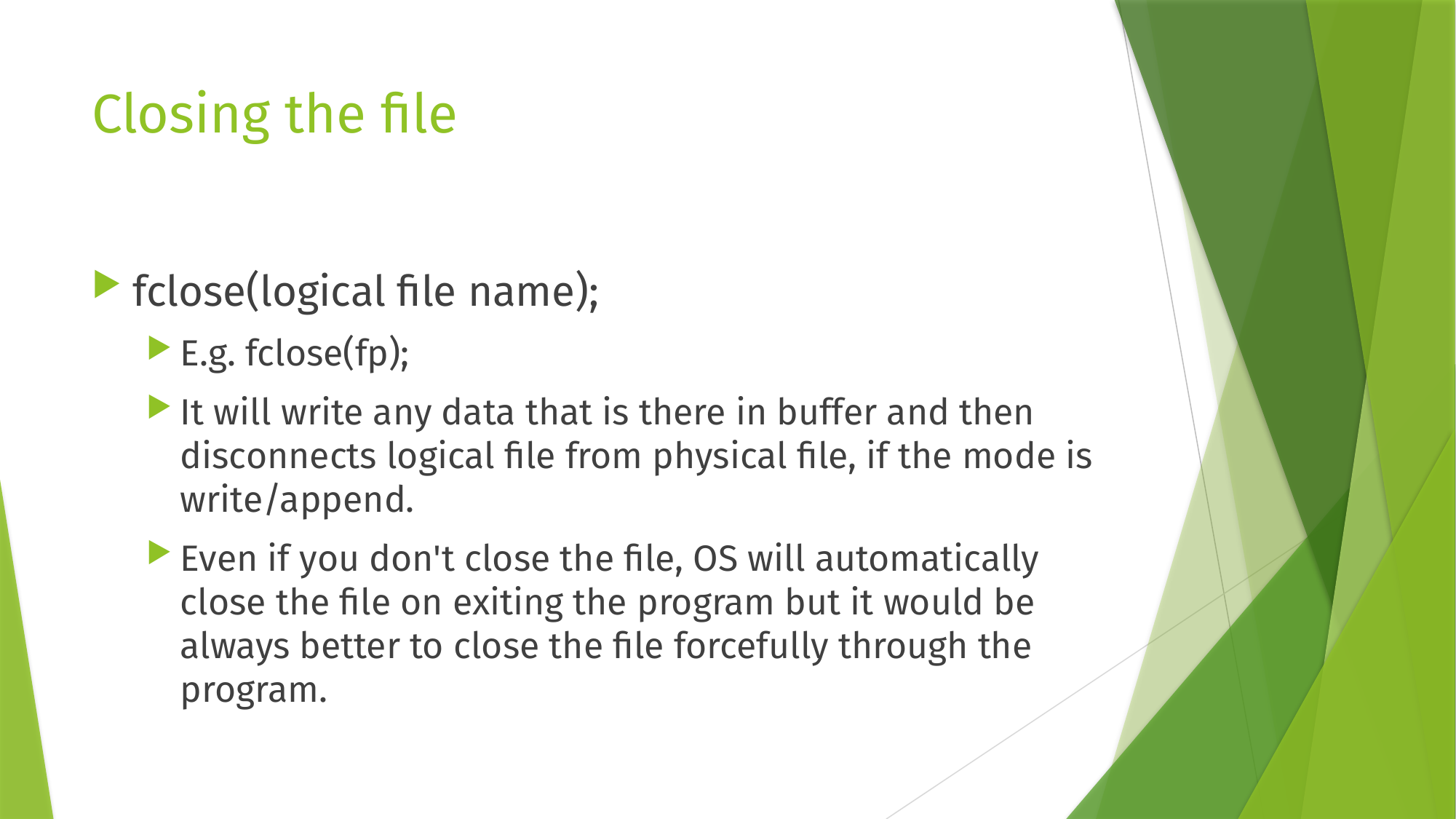

# Closing the file
fclose(logical file name);
E.g. fclose(fp);
It will write any data that is there in buffer and then disconnects logical file from physical file, if the mode is write/append.
Even if you don't close the file, OS will automatically close the file on exiting the program but it would be always better to close the file forcefully through the program.